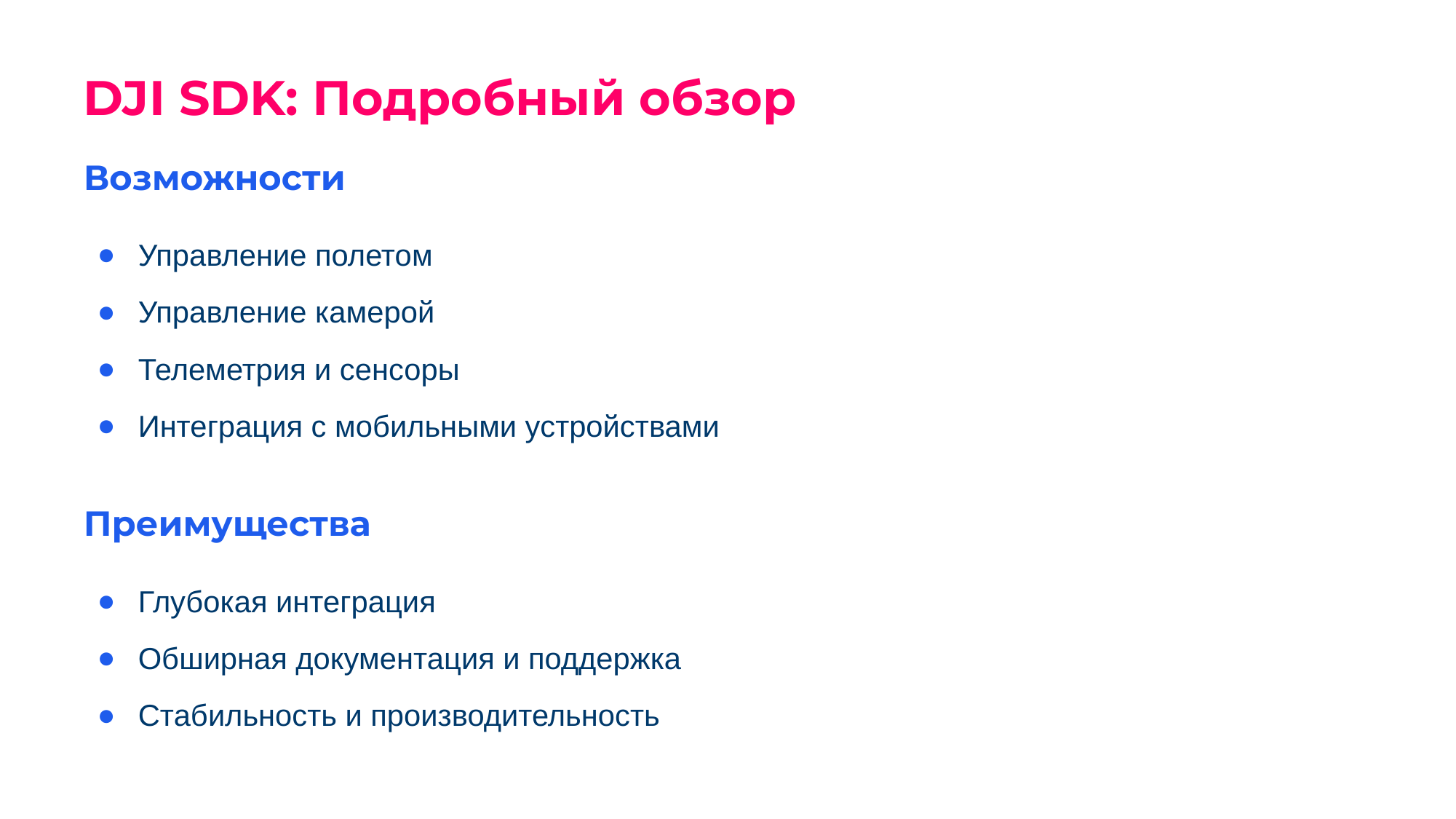

DJI SDK: Подробный обзор
Возможности
Управление полетом
Управление камерой
Телеметрия и сенсоры
Интеграция с мобильными устройствами
Преимущества
Глубокая интеграция
Обширная документация и поддержка
Стабильность и производительность
Matrice